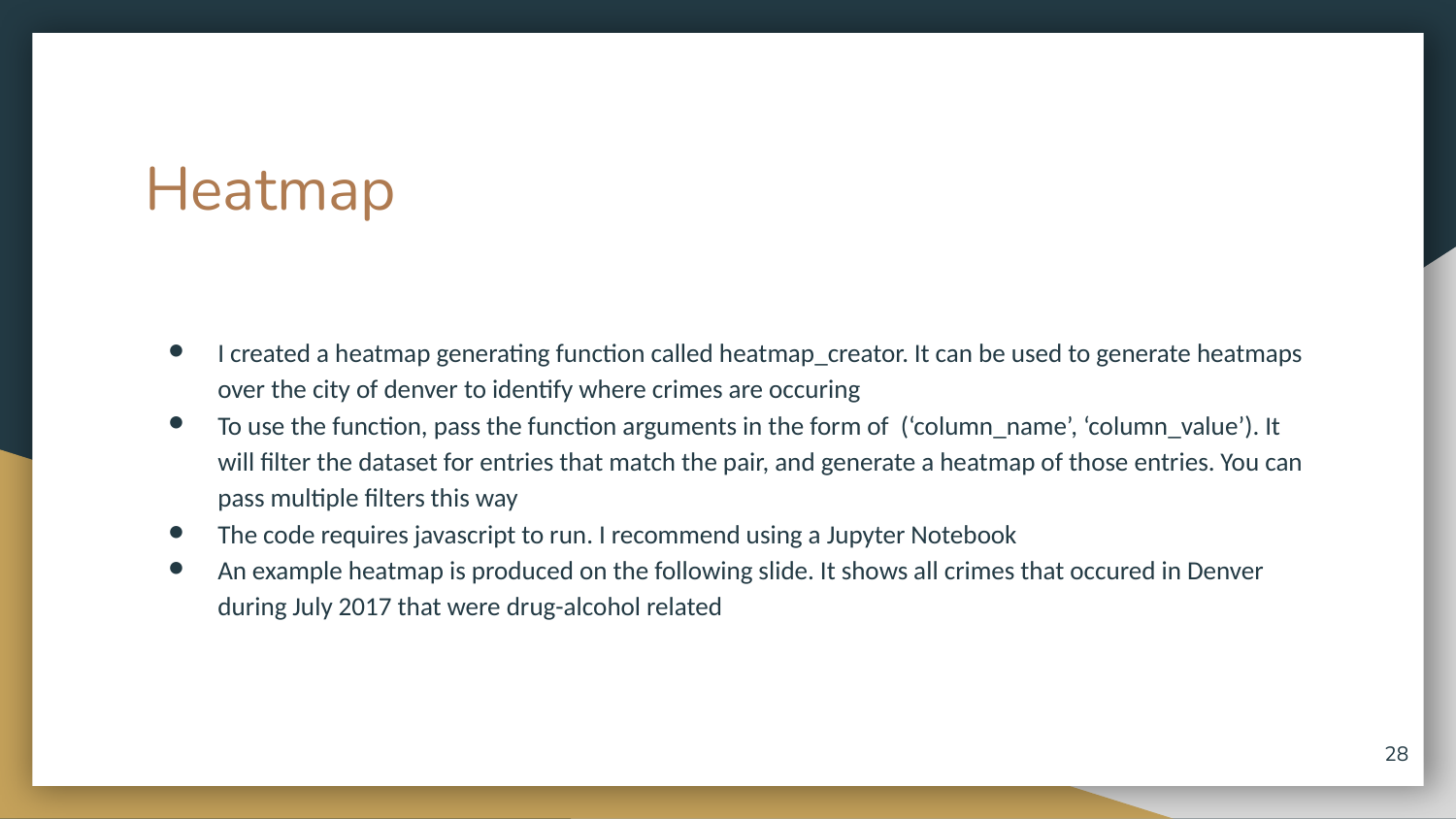

# Heatmap
I created a heatmap generating function called heatmap_creator. It can be used to generate heatmaps over the city of denver to identify where crimes are occuring
To use the function, pass the function arguments in the form of  (‘column_name’, ‘column_value’). It will filter the dataset for entries that match the pair, and generate a heatmap of those entries. You can pass multiple filters this way
The code requires javascript to run. I recommend using a Jupyter Notebook
An example heatmap is produced on the following slide. It shows all crimes that occured in Denver during July 2017 that were drug-alcohol related

28